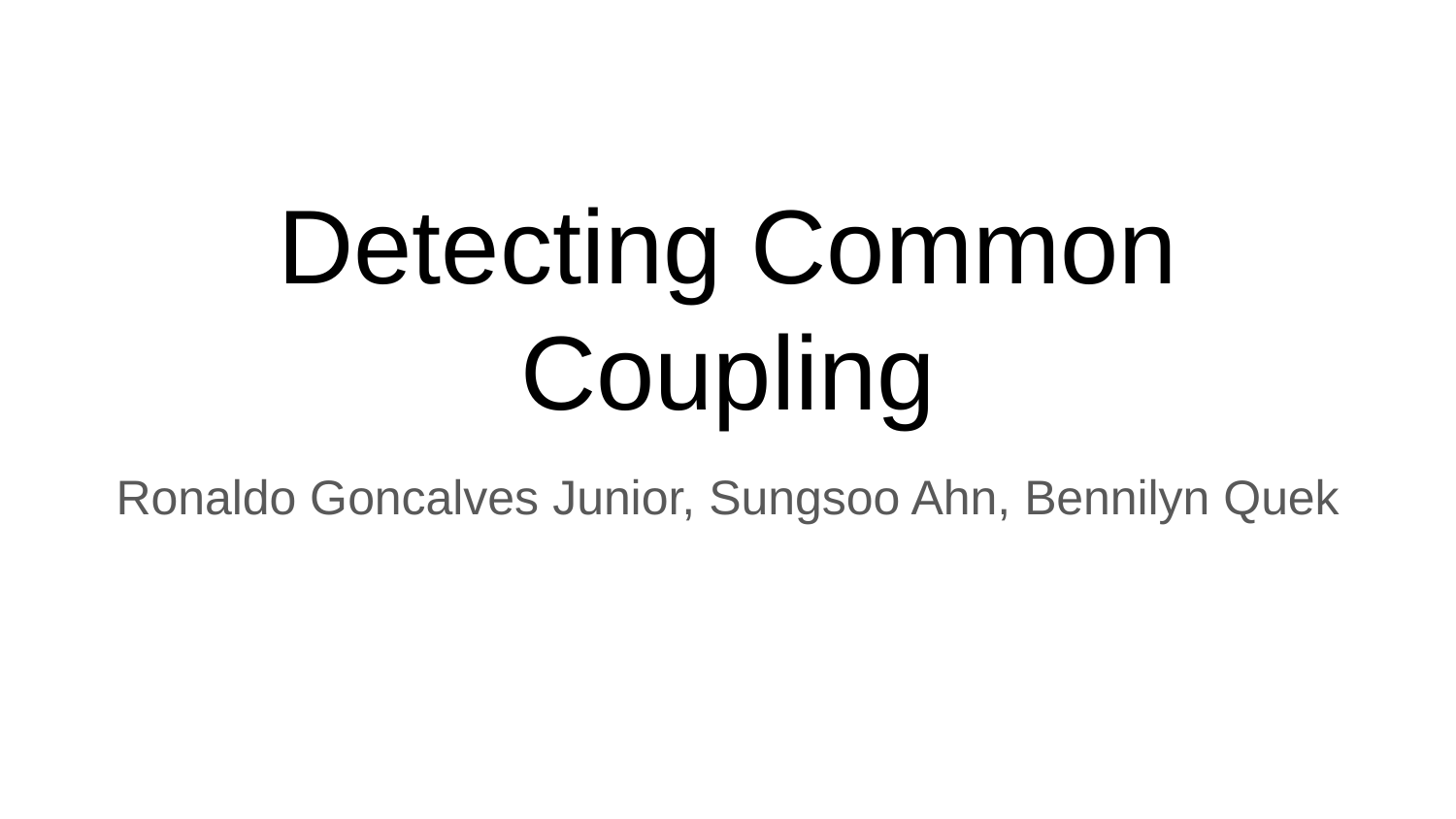

# Detecting Common Coupling
Ronaldo Goncalves Junior, Sungsoo Ahn, Bennilyn Quek